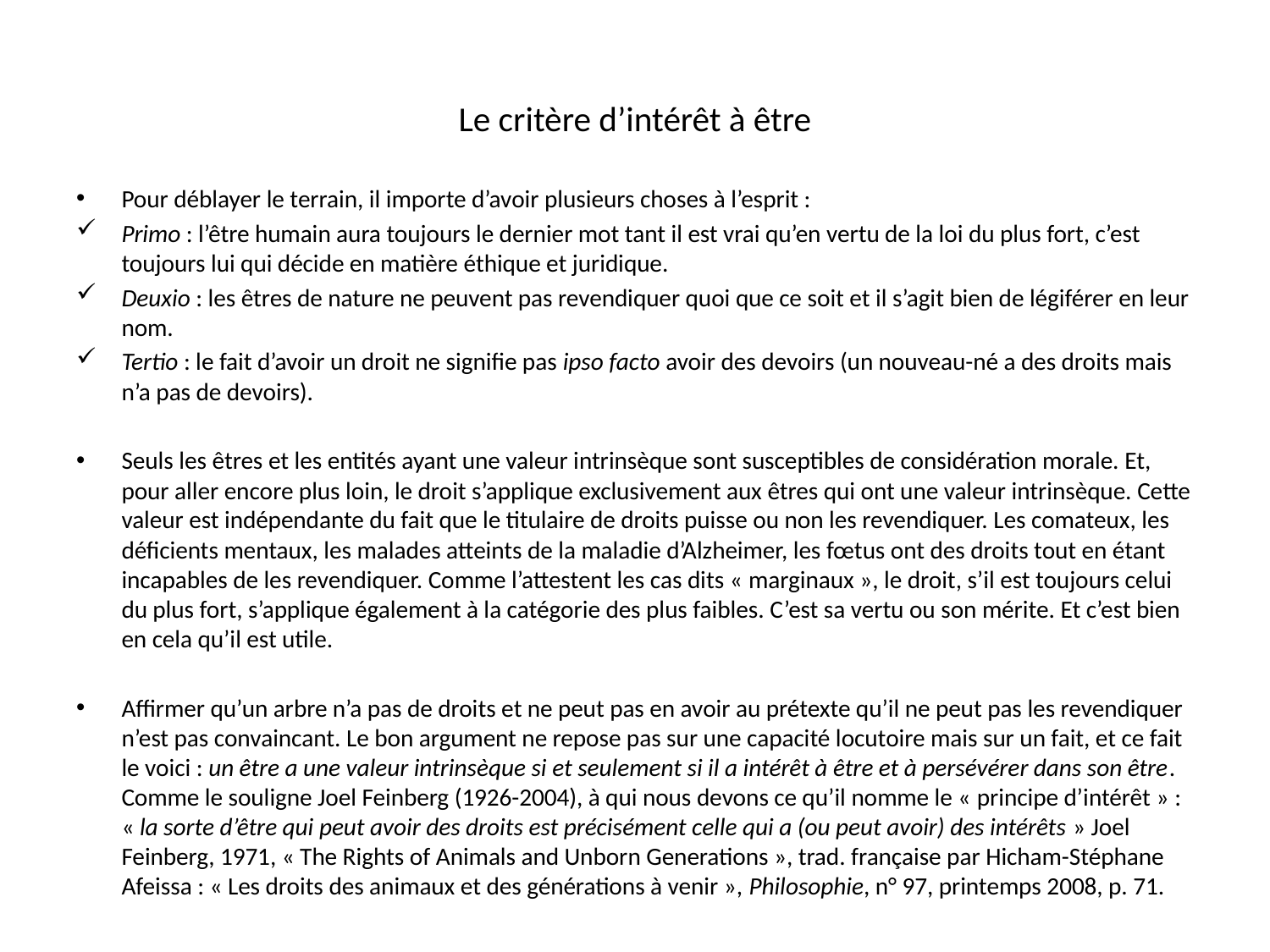

# Le critère d’intérêt à être
Pour déblayer le terrain, il importe d’avoir plusieurs choses à l’esprit :
Primo : l’être humain aura toujours le dernier mot tant il est vrai qu’en vertu de la loi du plus fort, c’est toujours lui qui décide en matière éthique et juridique.
Deuxio : les êtres de nature ne peuvent pas revendiquer quoi que ce soit et il s’agit bien de légiférer en leur nom.
Tertio : le fait d’avoir un droit ne signifie pas ipso facto avoir des devoirs (un nouveau-né a des droits mais n’a pas de devoirs).

Seuls les êtres et les entités ayant une valeur intrinsèque sont susceptibles de considération morale. Et, pour aller encore plus loin, le droit s’applique exclusivement aux êtres qui ont une valeur intrinsèque. Cette valeur est indépendante du fait que le titulaire de droits puisse ou non les revendiquer. Les comateux, les déficients mentaux, les malades atteints de la maladie d’Alzheimer, les fœtus ont des droits tout en étant incapables de les revendiquer. Comme l’attestent les cas dits « marginaux », le droit, s’il est toujours celui du plus fort, s’applique également à la catégorie des plus faibles. C’est sa vertu ou son mérite. Et c’est bien en cela qu’il est utile.

Affirmer qu’un arbre n’a pas de droits et ne peut pas en avoir au prétexte qu’il ne peut pas les revendiquer n’est pas convaincant. Le bon argument ne repose pas sur une capacité locutoire mais sur un fait, et ce fait le voici : un être a une valeur intrinsèque si et seulement si il a intérêt à être et à persévérer dans son être. Comme le souligne Joel Feinberg (1926-2004), à qui nous devons ce qu’il nomme le « principe d’intérêt » : « la sorte d’être qui peut avoir des droits est précisément celle qui a (ou peut avoir) des intérêts » Joel Feinberg, 1971, « The Rights of Animals and Unborn Generations », trad. française par Hicham-Stéphane Afeissa : « Les droits des animaux et des générations à venir », Philosophie, n° 97, printemps 2008, p. 71.